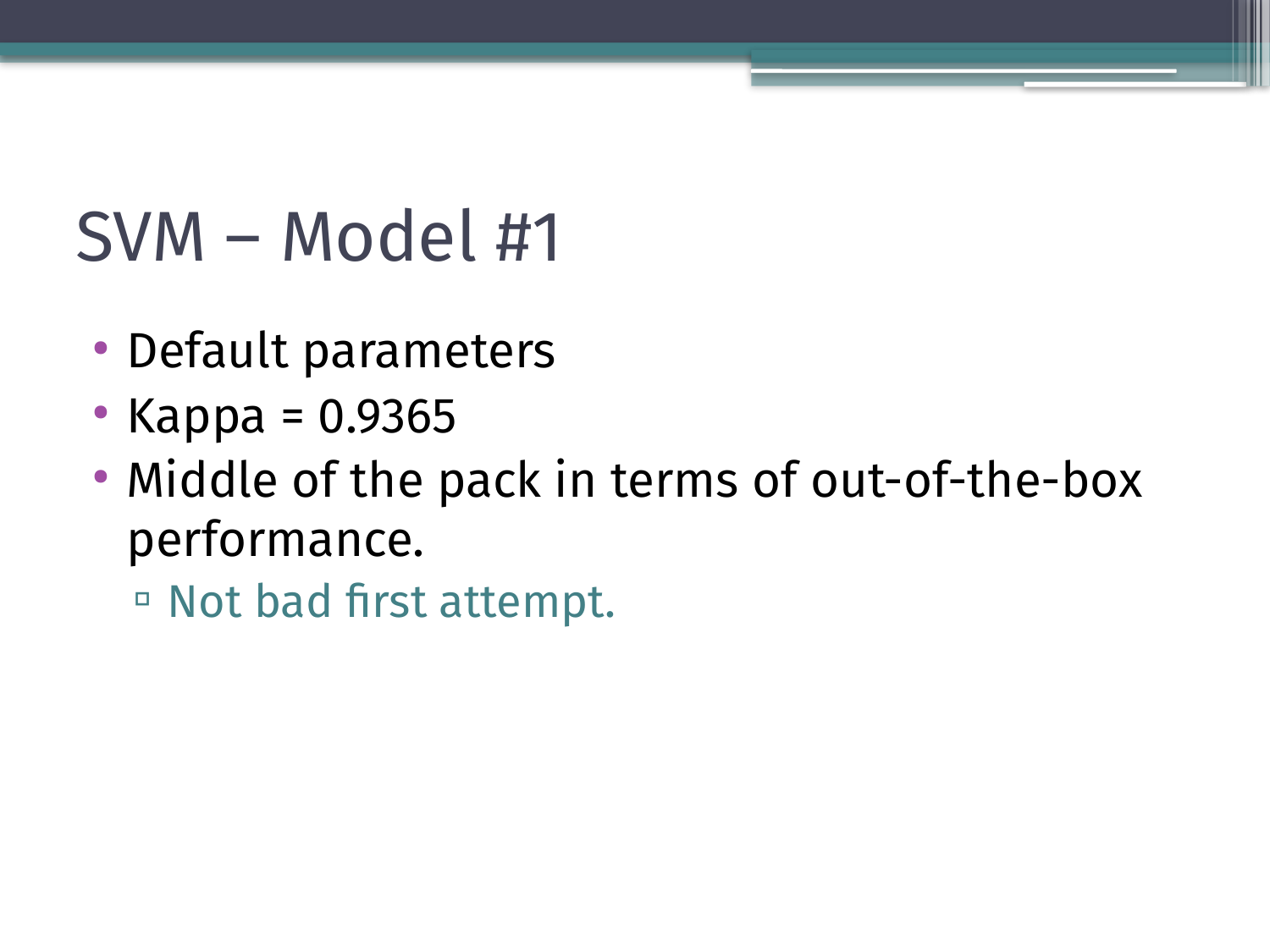

# SVM – Model #1
Default parameters
Kappa = 0.9365
Middle of the pack in terms of out-of-the-box performance.
Not bad first attempt.